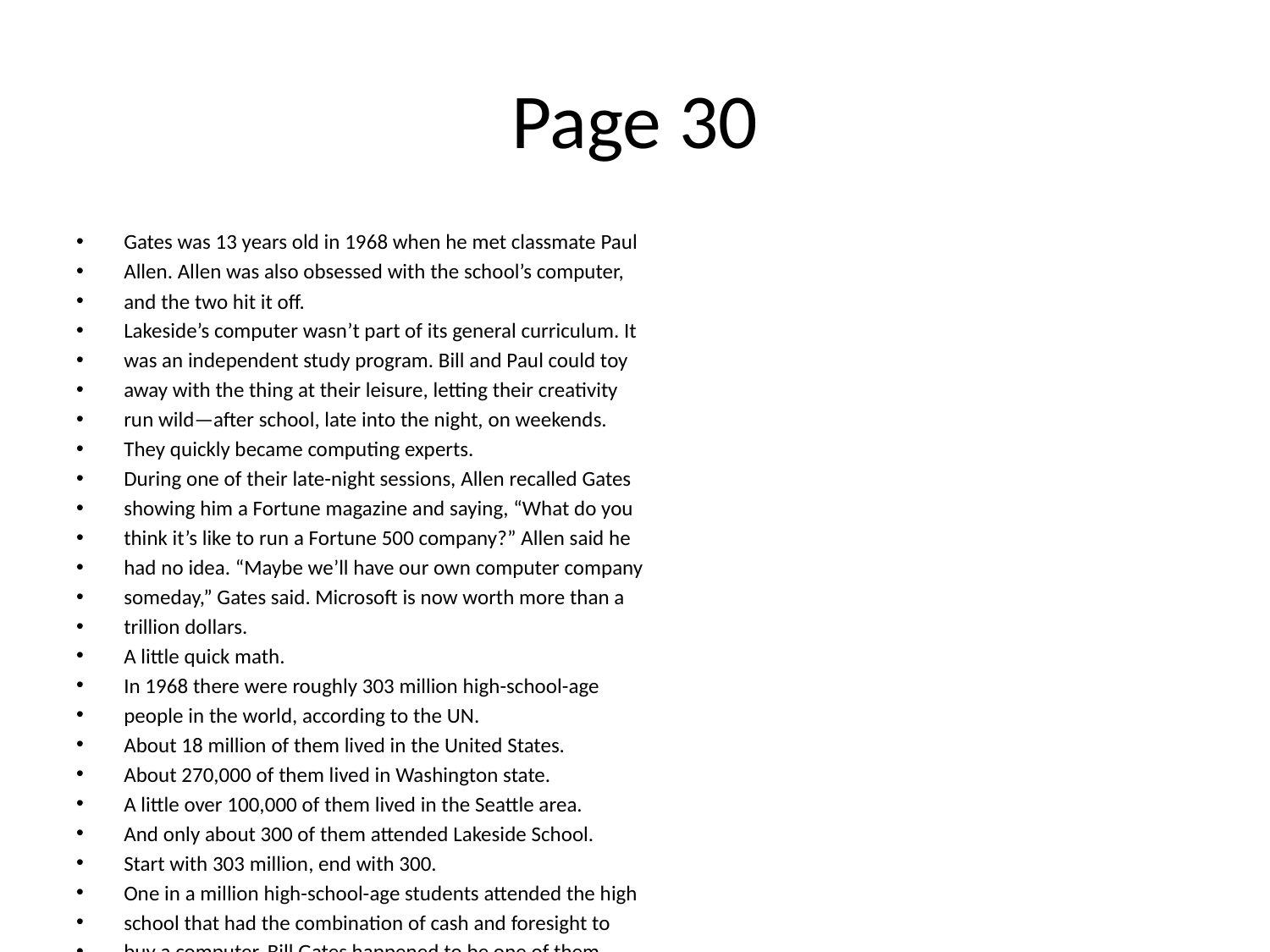

# Page 30
Gates was 13 years old in 1968 when he met classmate Paul
Allen. Allen was also obsessed with the school’s computer,
and the two hit it oﬀ.
Lakeside’s computer wasn’t part of its general curriculum. It
was an independent study program. Bill and Paul could toy
away with the thing at their leisure, letting their creativity
run wild—after school, late into the night, on weekends.
They quickly became computing experts.
During one of their late-night sessions, Allen recalled Gates
showing him a Fortune magazine and saying, “What do you
think it’s like to run a Fortune 500 company?” Allen said he
had no idea. “Maybe we’ll have our own computer company
someday,” Gates said. Microsoft is now worth more than a
trillion dollars.
A little quick math.
In 1968 there were roughly 303 million high-school-age
people in the world, according to the UN.
About 18 million of them lived in the United States.
About 270,000 of them lived in Washington state.
A little over 100,000 of them lived in the Seattle area.
And only about 300 of them attended Lakeside School.
Start with 303 million, end with 300.
One in a million high-school-age students attended the high
school that had the combination of cash and foresight to
buy a computer. Bill Gates happened to be one of them.